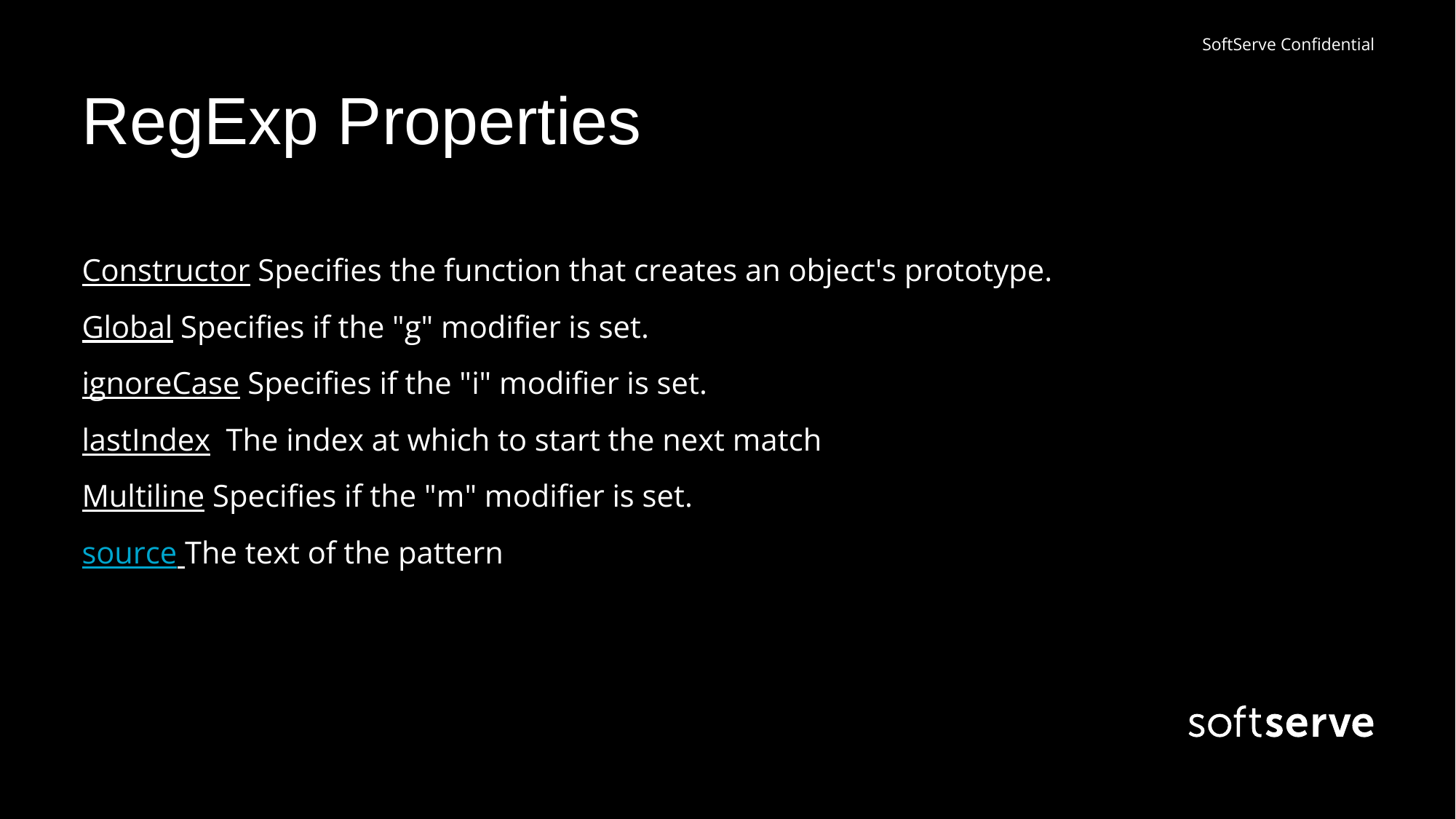

# RegExp Properties
Constructor Specifies the function that creates an object's prototype.
Global Specifies if the "g" modifier is set.
ignoreCase Specifies if the "i" modifier is set.
lastIndex  The index at which to start the next match
Multiline Specifies if the "m" modifier is set.
source The text of the pattern